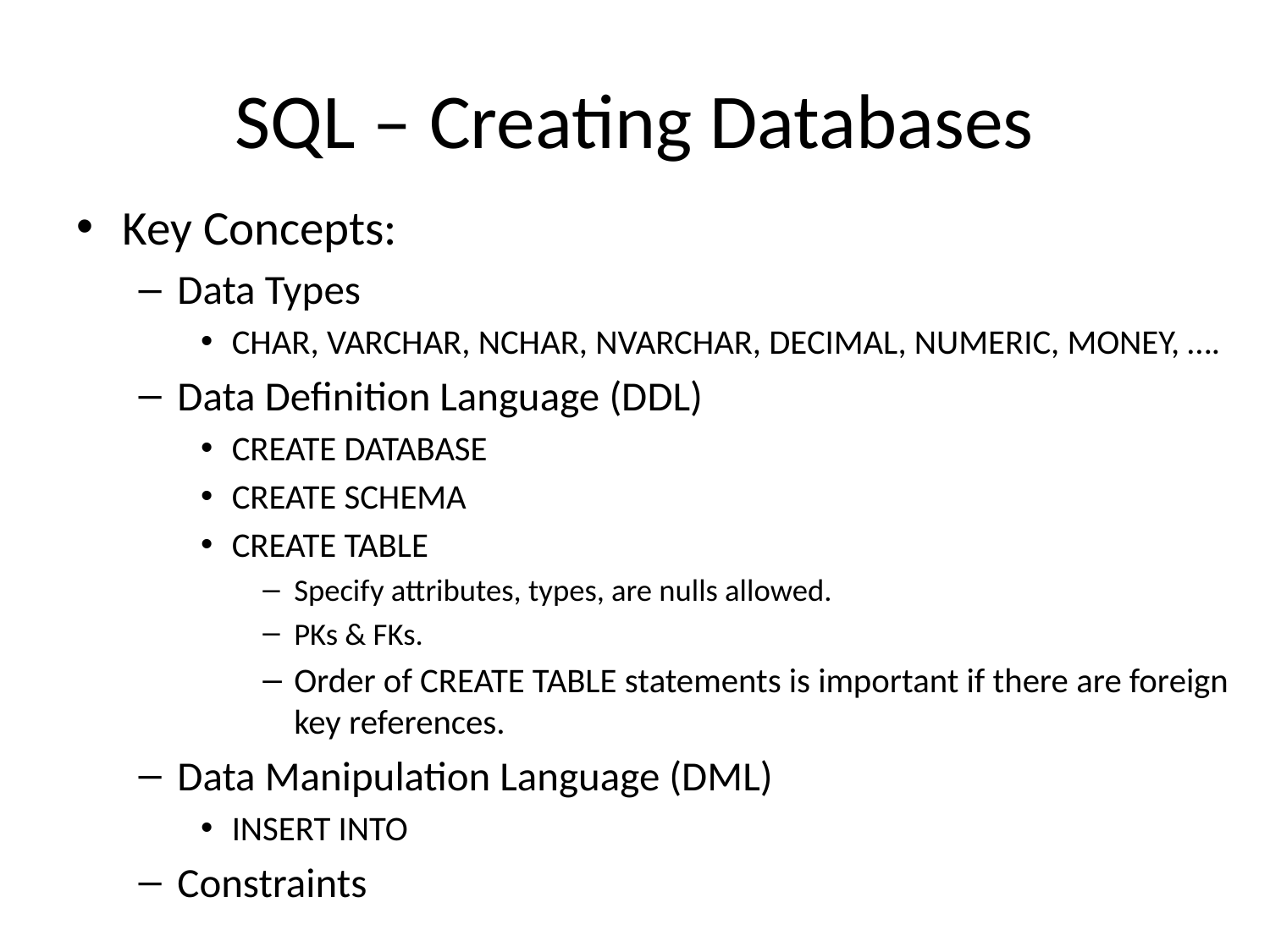

# SQL – Creating Databases
Key Concepts:
Data Types
CHAR, VARCHAR, NCHAR, NVARCHAR, DECIMAL, NUMERIC, MONEY, ….
Data Definition Language (DDL)
CREATE DATABASE
CREATE SCHEMA
CREATE TABLE
Specify attributes, types, are nulls allowed.
PKs & FKs.
Order of CREATE TABLE statements is important if there are foreign key references.
Data Manipulation Language (DML)
INSERT INTO
Constraints